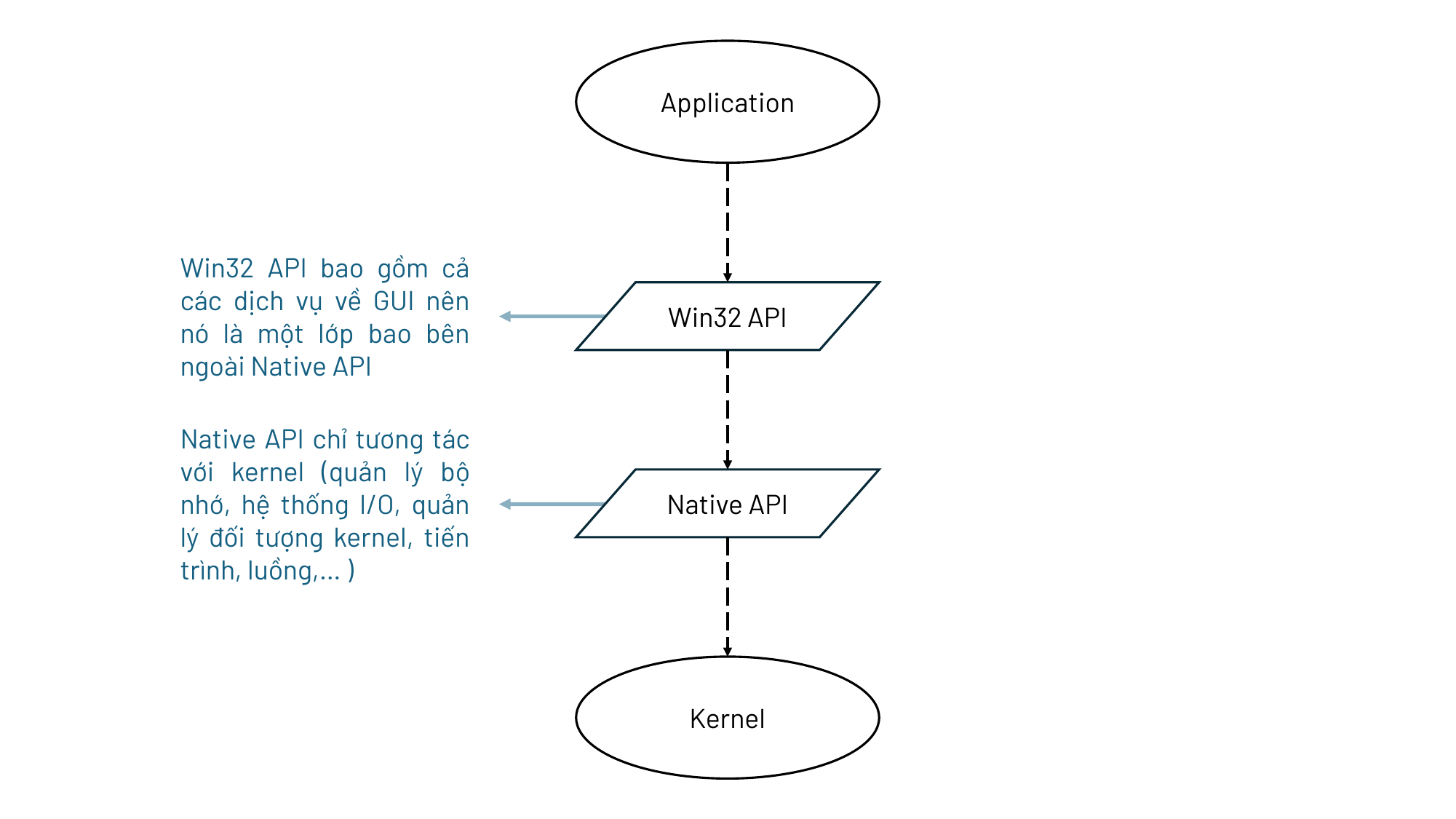

Application
Win32 API bao gồm cả các dịch vụ về GUI nên nó là một lớp bao bên ngoài Native API
Win32 API
Native API chỉ tương tác với kernel (quản lý bộ nhớ, hệ thống I/O, quản lý đối tượng kernel, tiến trình, luồng,… )
Native API
Kernel